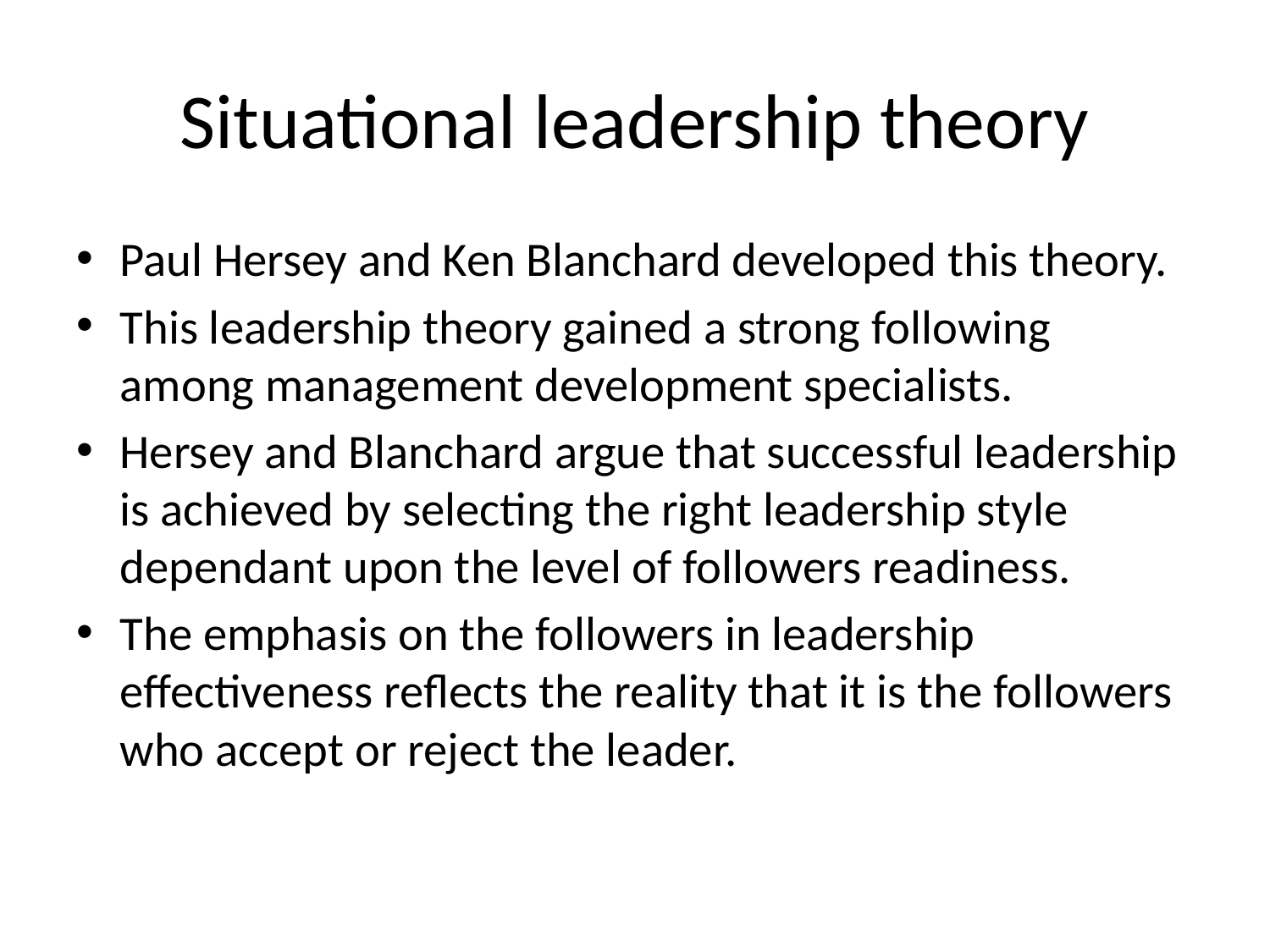

# Situational leadership theory
Paul Hersey and Ken Blanchard developed this theory.
This leadership theory gained a strong following among management development specialists.
Hersey and Blanchard argue that successful leadership is achieved by selecting the right leadership style dependant upon the level of followers readiness.
The emphasis on the followers in leadership effectiveness reflects the reality that it is the followers who accept or reject the leader.